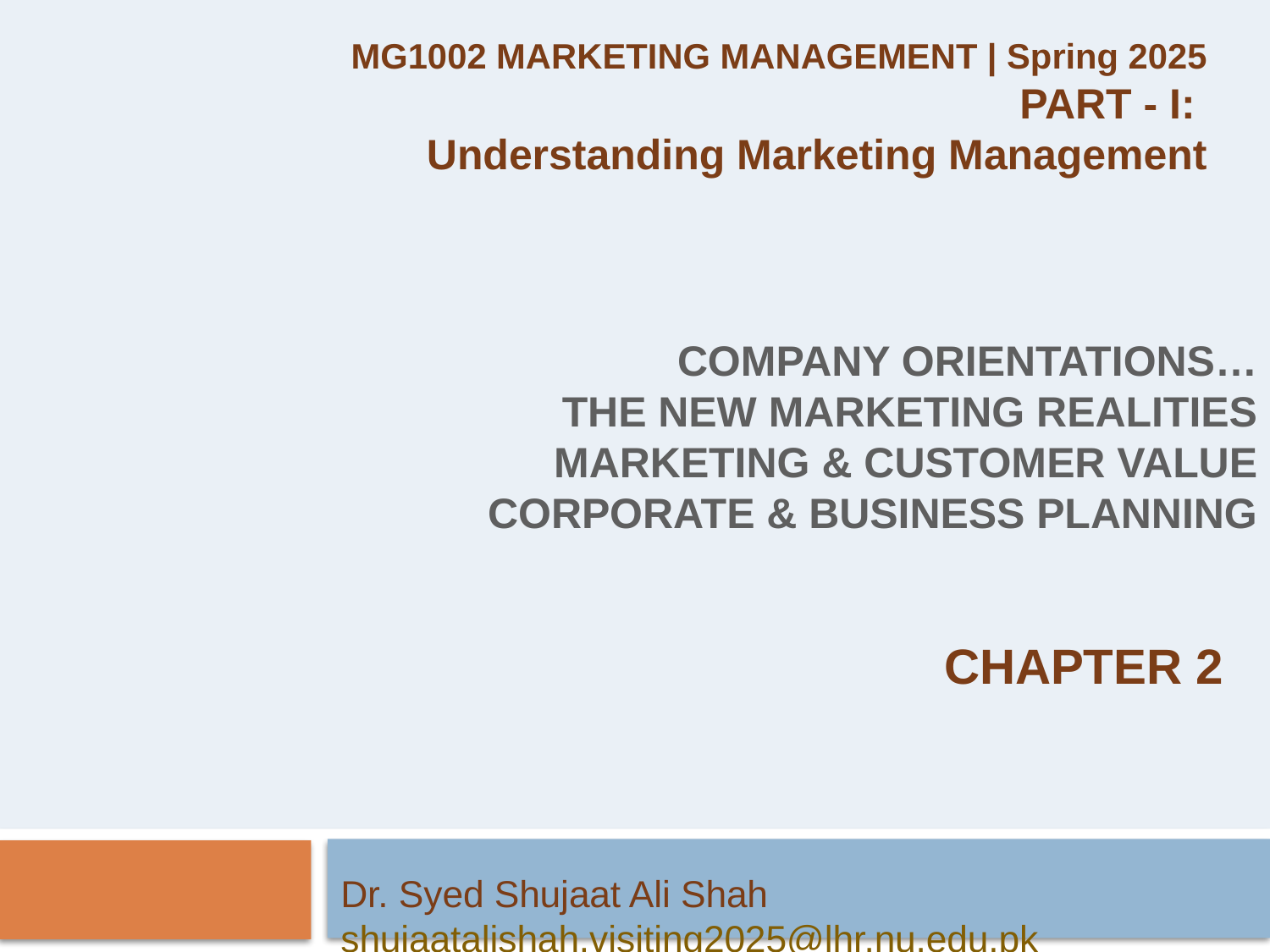

MG1002 MARKETING MANAGEMENT | Spring 2025
PART - I:
Understanding Marketing Management

# Company Orientations… The New Marketing Realities Marketing & Customer Value Corporate & Business Planning
CHAPTER 2

Dr. Syed Shujaat Ali Shah  shujaatalishah.visiting2025@lhr.nu.edu.pk